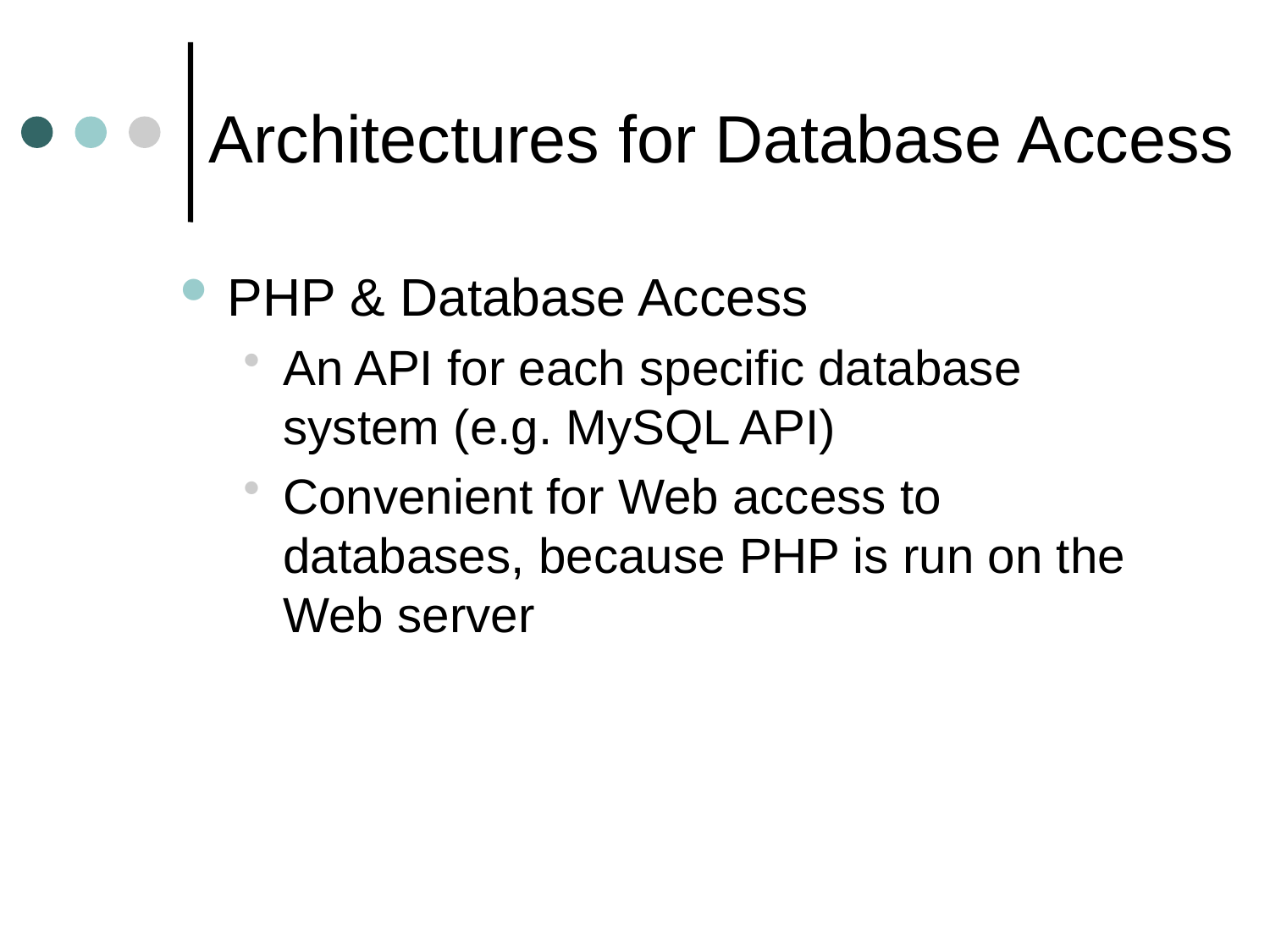

# Architectures for Database Access
PHP & Database Access
An API for each specific database system (e.g. MySQL API)
Convenient for Web access to databases, because PHP is run on the Web server